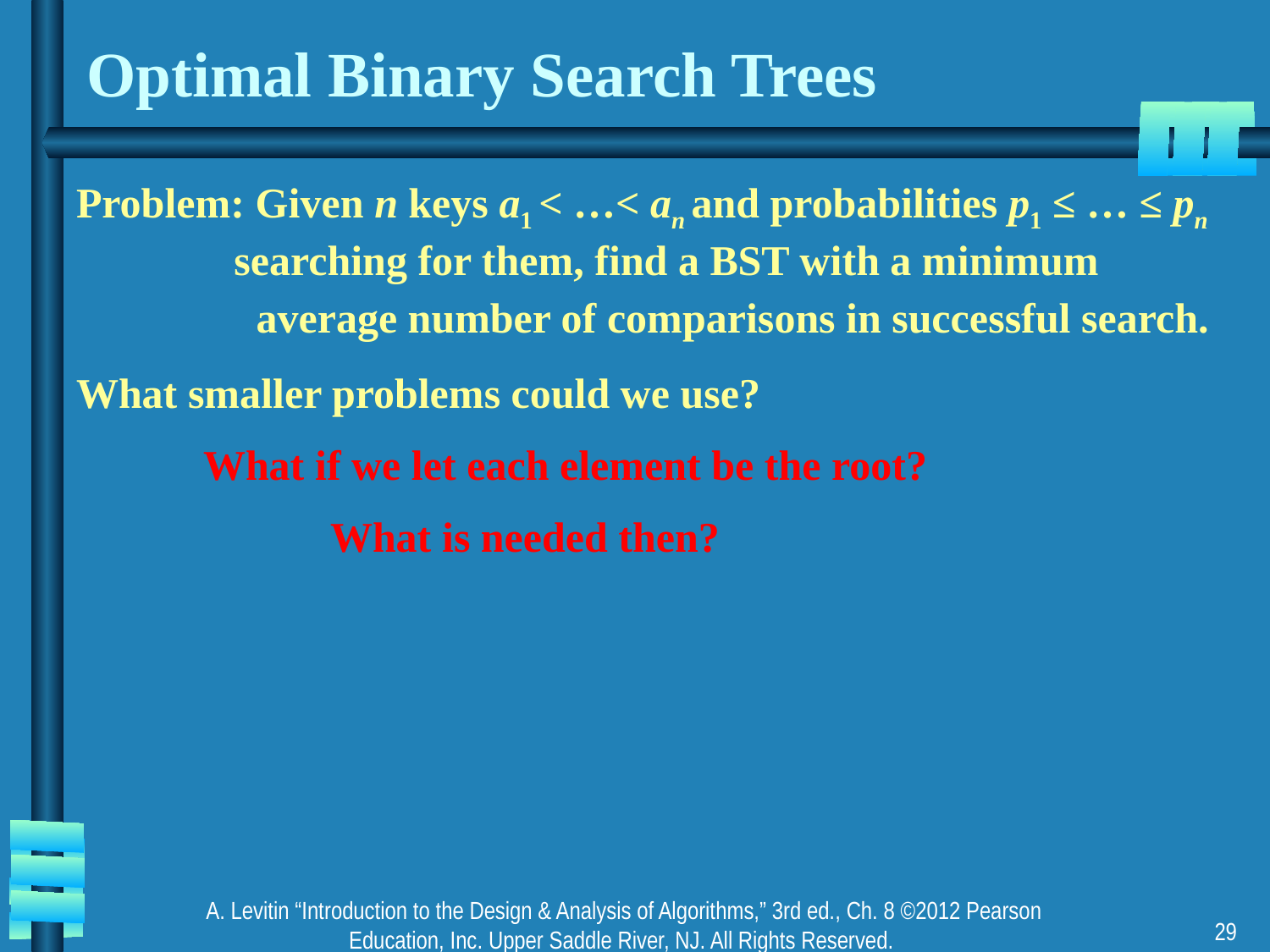

# Optimal Binary Search Trees
Problem: Given n keys a1 < …< an and probabilities p1 ≤ … ≤ pn
                         searching for them, find a BST with a minimum
                 average number of comparisons in successful search.
What smaller problems could we use?
 	What if we let each element be the root?
    		What is needed then?

A. Levitin “Introduction to the Design & Analysis of Algorithms,” 3rd ed., Ch. 8 ©2012 Pearson Education, Inc. Upper Saddle River, NJ. All Rights Reserved.
29